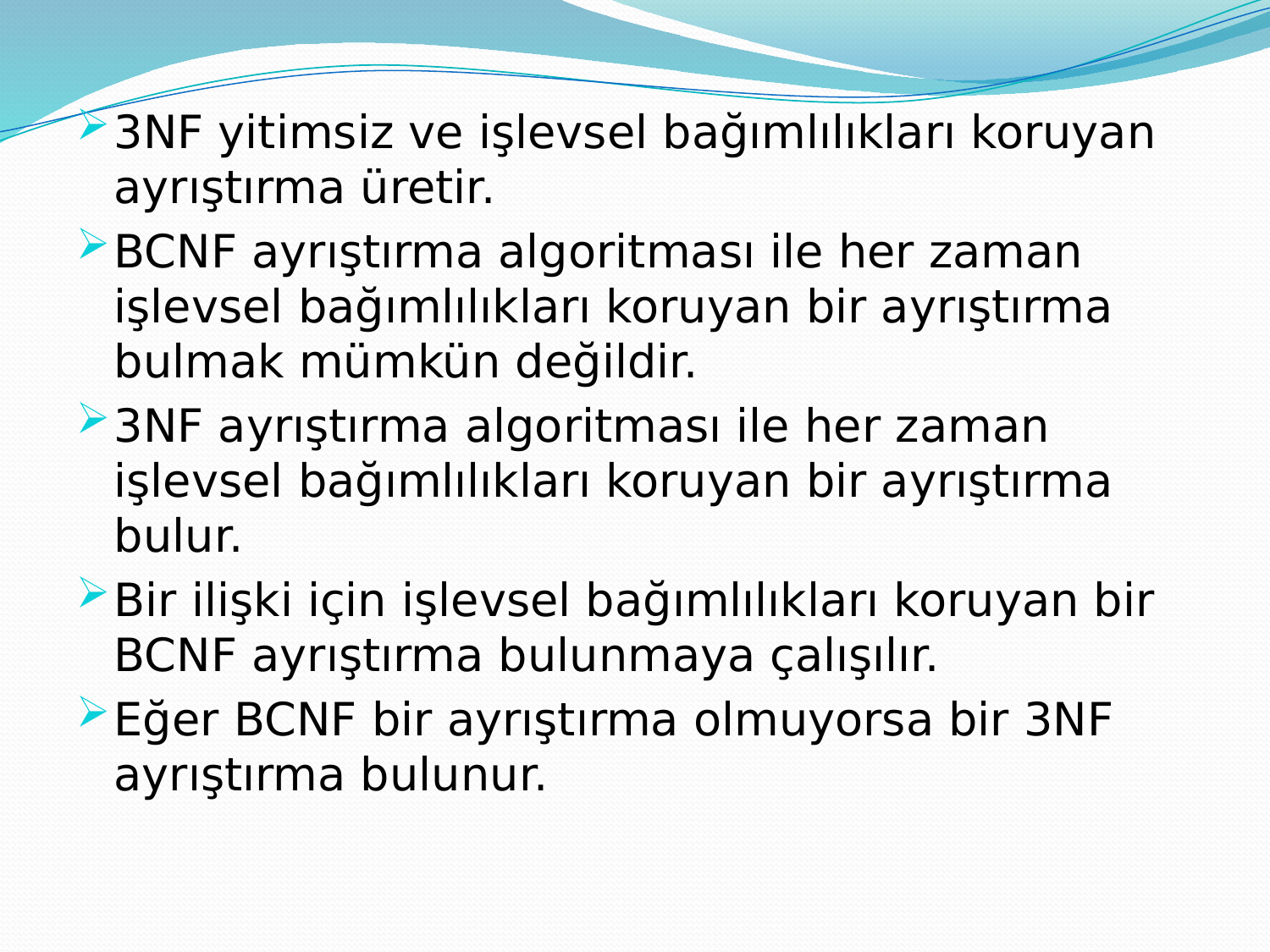

3NF yitimsiz ve işlevsel bağımlılıkları koruyan ayrıştırma üretir.
BCNF ayrıştırma algoritması ile her zaman işlevsel bağımlılıkları koruyan bir ayrıştırma bulmak mümkün değildir.
3NF ayrıştırma algoritması ile her zaman işlevsel bağımlılıkları koruyan bir ayrıştırma bulur.
Bir ilişki için işlevsel bağımlılıkları koruyan bir BCNF ayrıştırma bulunmaya çalışılır.
Eğer BCNF bir ayrıştırma olmuyorsa bir 3NF ayrıştırma bulunur.